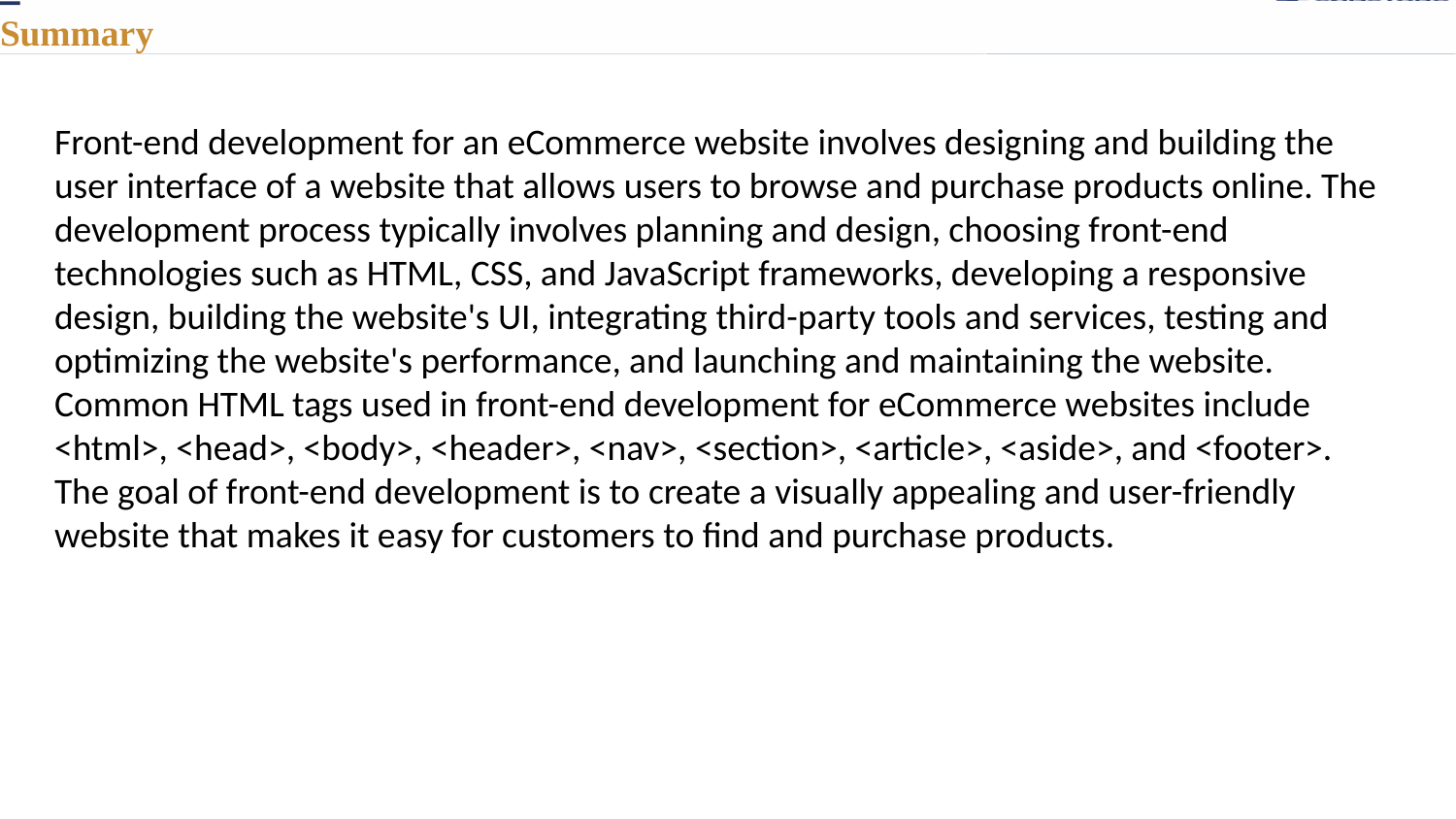

Summary

Front-end development for an eCommerce website involves designing and building the user interface of a website that allows users to browse and purchase products online. The development process typically involves planning and design, choosing front-end technologies such as HTML, CSS, and JavaScript frameworks, developing a responsive design, building the website's UI, integrating third-party tools and services, testing and optimizing the website's performance, and launching and maintaining the website. Common HTML tags used in front-end development for eCommerce websites include <html>, <head>, <body>, <header>, <nav>, <section>, <article>, <aside>, and <footer>. The goal of front-end development is to create a visually appealing and user-friendly website that makes it easy for customers to find and purchase products.